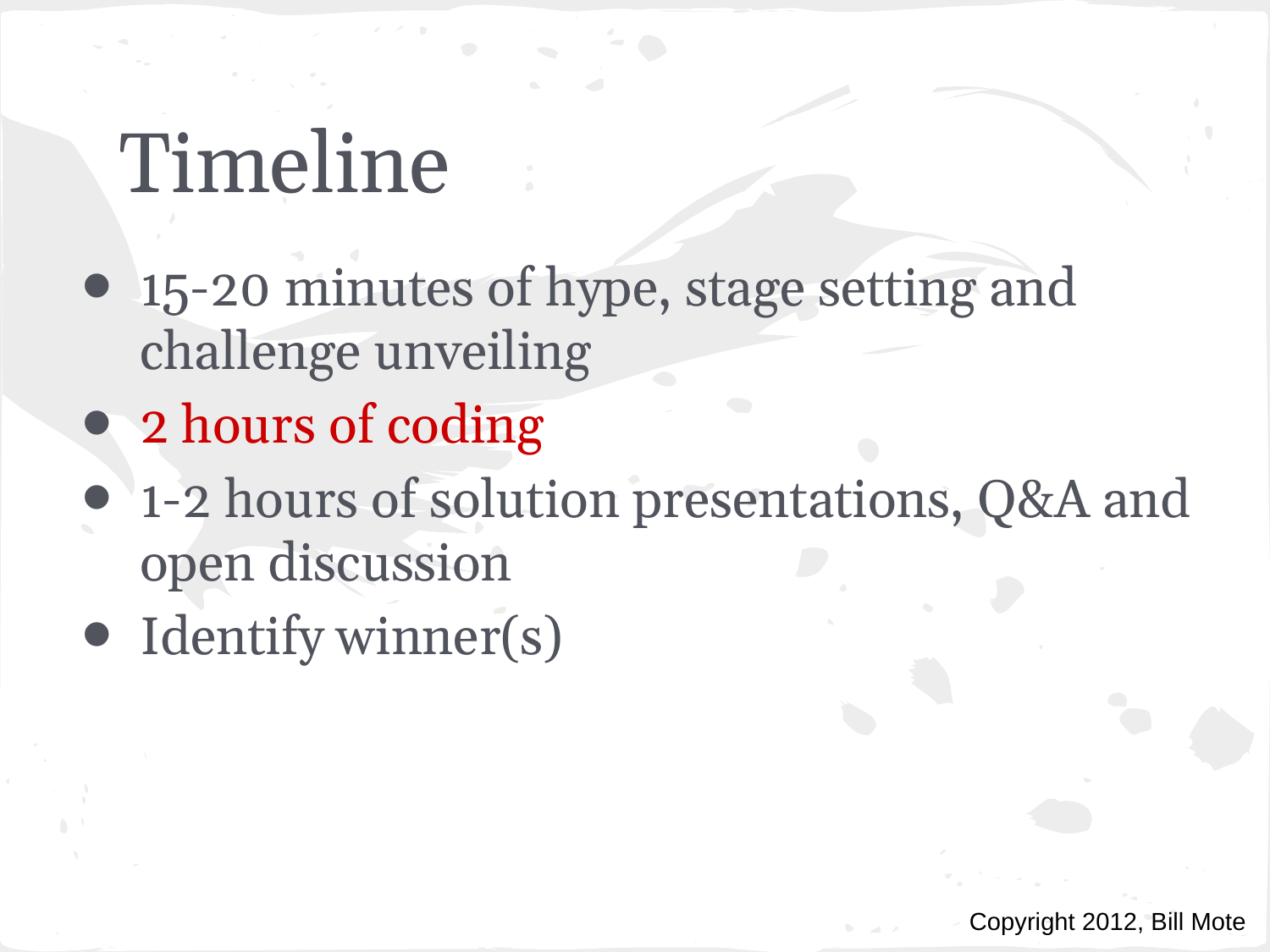

# Timeline
15-20 minutes of hype, stage setting and challenge unveiling
2 hours of coding
1-2 hours of solution presentations, Q&A and open discussion
Identify winner(s)
Copyright 2012, Bill Mote